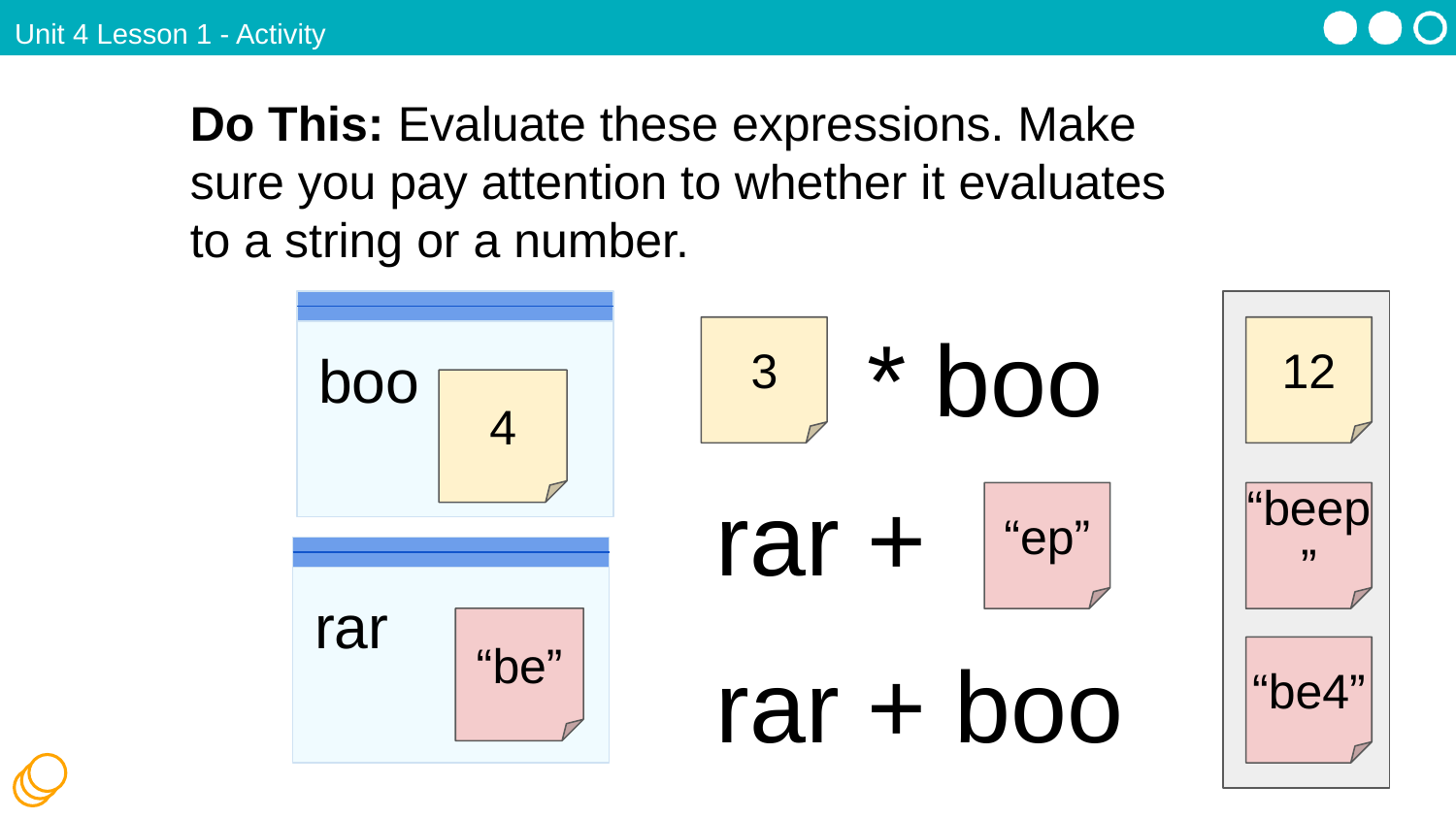

Unit 4 Lesson 1 - Activity
Do This: Evaluate these expressions. Make sure you pay attention to whether it evaluates to a string or a number.

boo
* boo
3
12
4
rar +
“ep”
“beep”

rar
“be”
rar + boo
“be4”